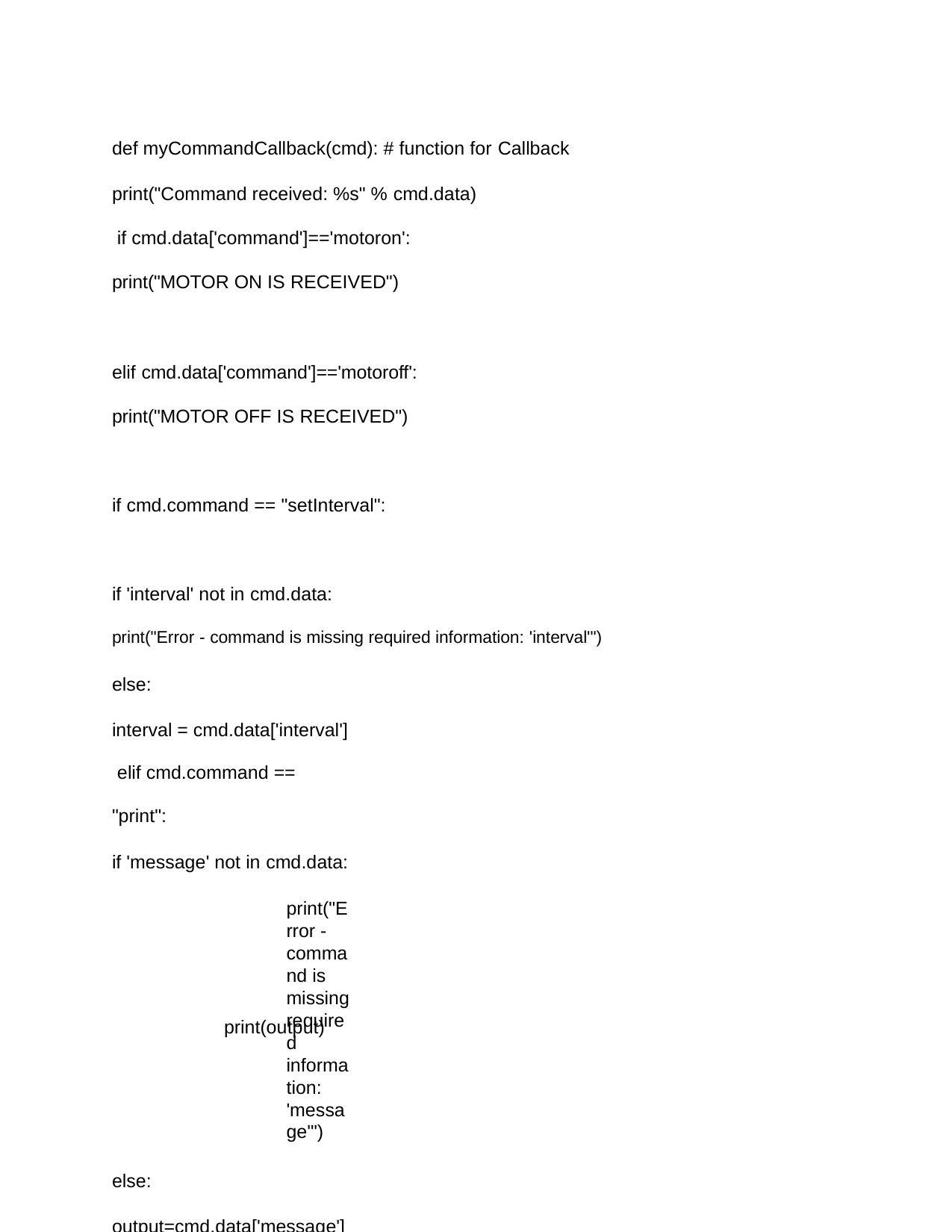

def myCommandCallback(cmd): # function for Callback
print("Command received: %s" % cmd.data)  if cmd.data['command']=='motoron':  print("MOTOR ON IS RECEIVED")
elif cmd.data['command']=='motoroff':

print("MOTOR OFF IS RECEIVED")
if cmd.command == "setInterval":
if 'interval' not in cmd.data:

print("Error - command is missing required information: 'interval'")

else:
interval = cmd.data['interval']  elif cmd.command == "print":

if 'message' not in cmd.data:

print("Error - command is missing required information: 'message'")
else:  output=cmd.data['message']
print(output)